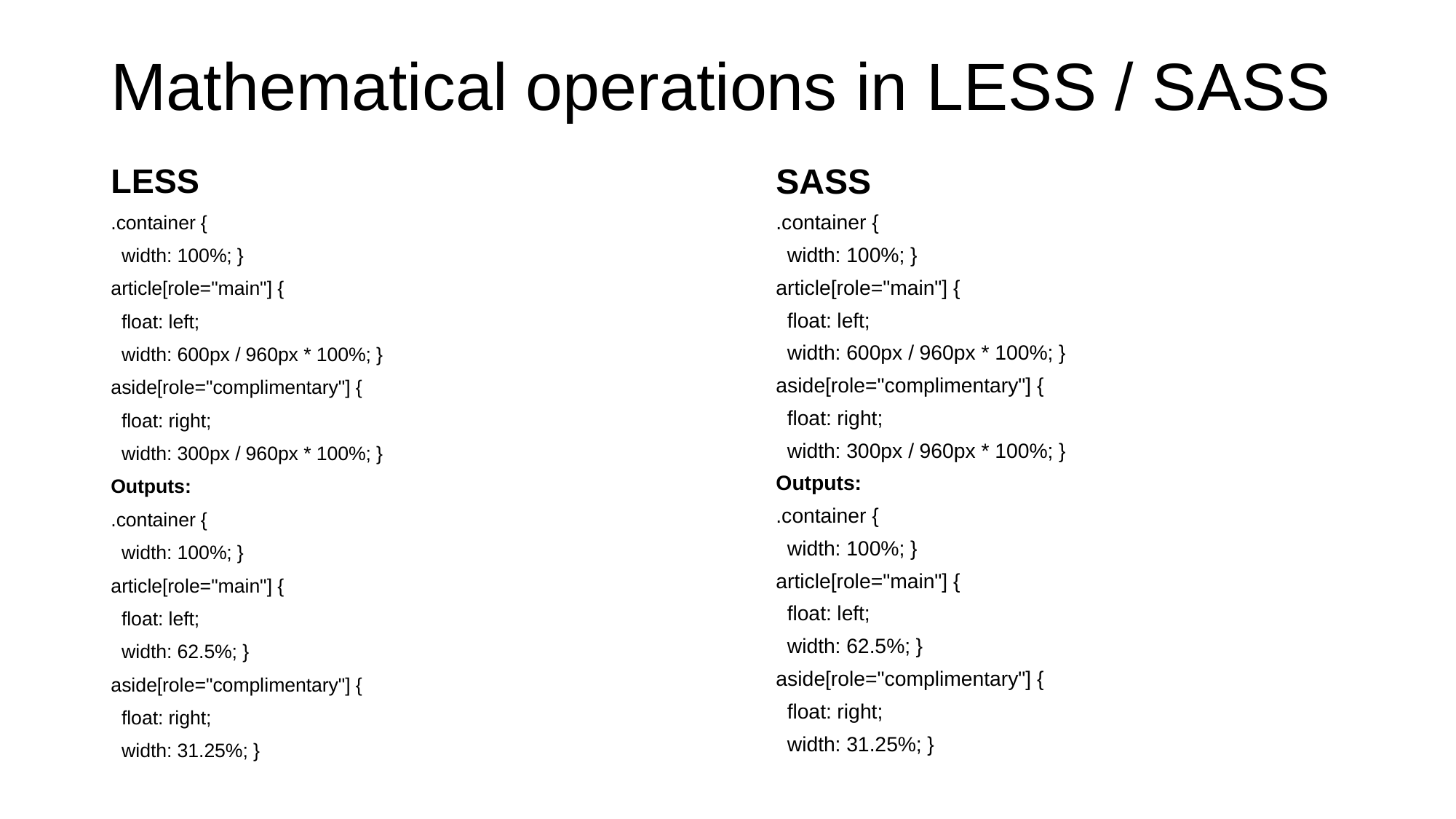

# Mathematical operations in LESS / SASS
LESS
.container {
  width: 100%; }
article[role="main"] {
  float: left;
  width: 600px / 960px * 100%; }
aside[role="complimentary"] {
  float: right;
  width: 300px / 960px * 100%; }
Outputs:
.container {
  width: 100%; }
article[role="main"] {
  float: left;
  width: 62.5%; }
aside[role="complimentary"] {
  float: right;
  width: 31.25%; }
SASS
.container {
  width: 100%; }
article[role="main"] {
  float: left;
  width: 600px / 960px * 100%; }
aside[role="complimentary"] {
  float: right;
  width: 300px / 960px * 100%; }
Outputs:
.container {
  width: 100%; }
article[role="main"] {
  float: left;
  width: 62.5%; }
aside[role="complimentary"] {
  float: right;
  width: 31.25%; }